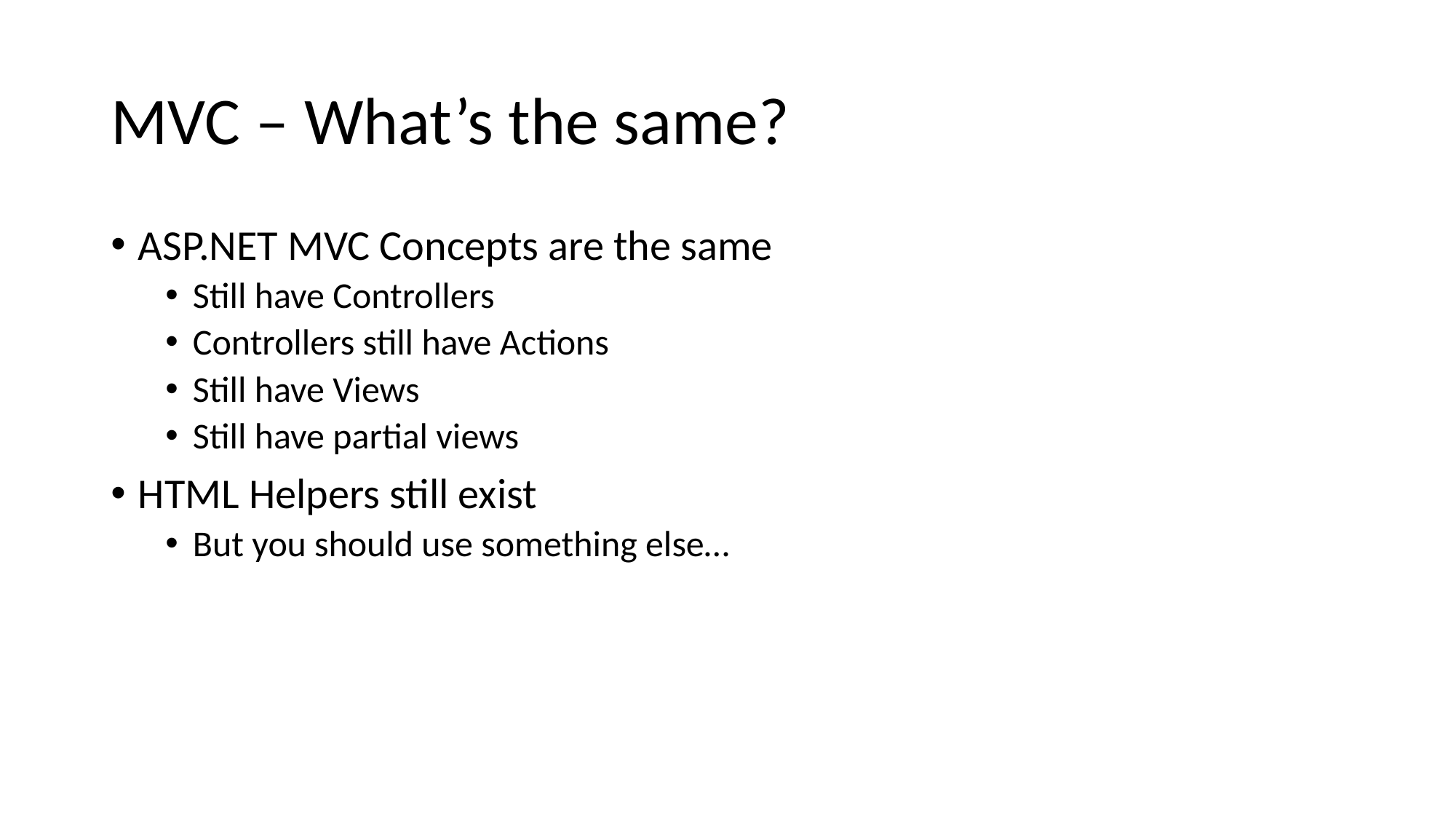

# MVC – What’s the same?
ASP.NET MVC Concepts are the same
Still have Controllers
Controllers still have Actions
Still have Views
Still have partial views
HTML Helpers still exist
But you should use something else…